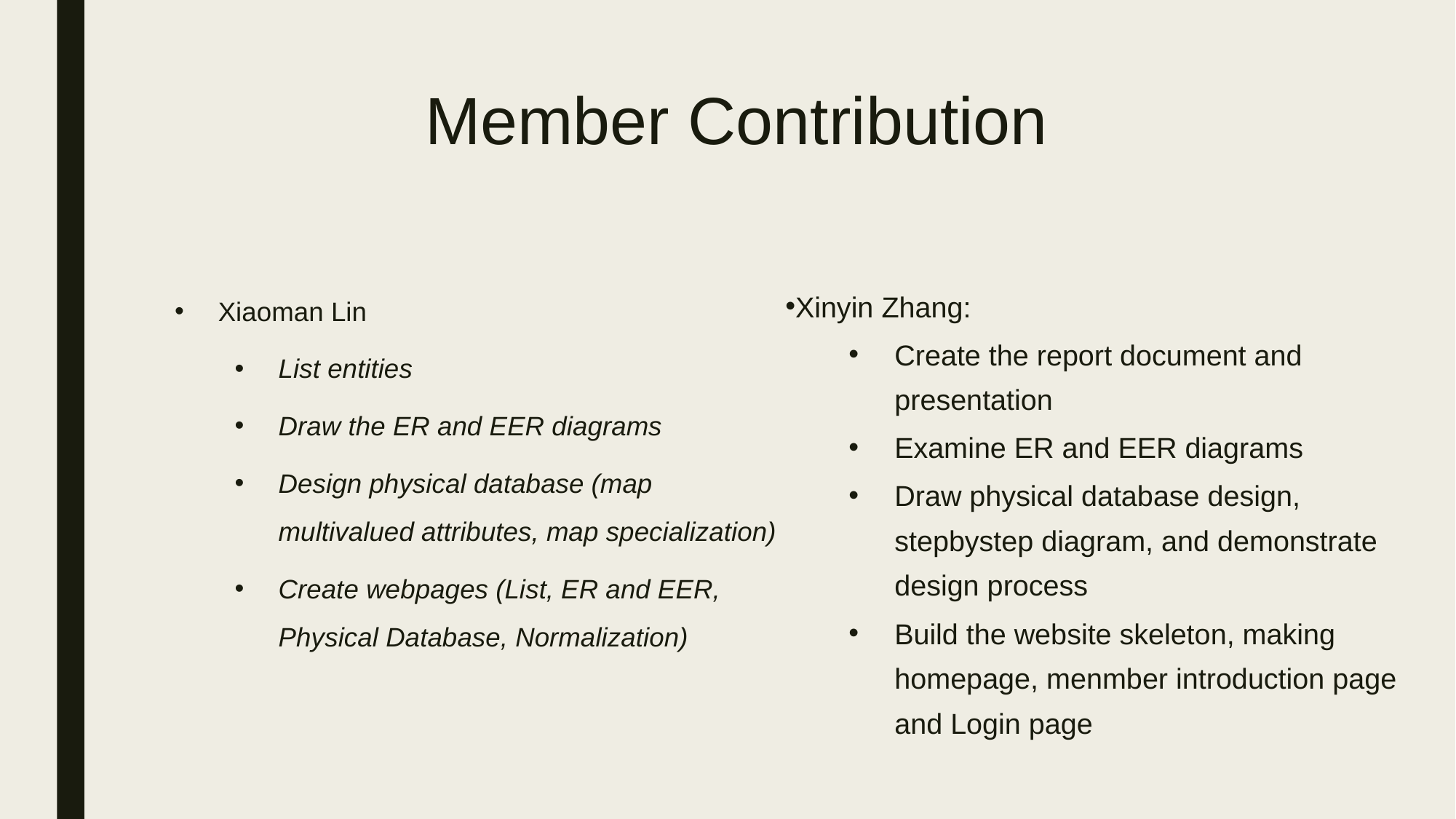

# Member Contribution
Xiaoman Lin
List entities
Draw the ER and EER diagrams
Design physical database (map multivalued attributes, map specialization)
Create webpages (List, ER and EER, Physical Database, Normalization)

Xinyin Zhang:
Create the report document and presentation
Examine ER and EER diagrams
Draw physical database design, stepbystep diagram, and demonstrate design process
Build the website skeleton, making homepage, menmber introduction page and Login page